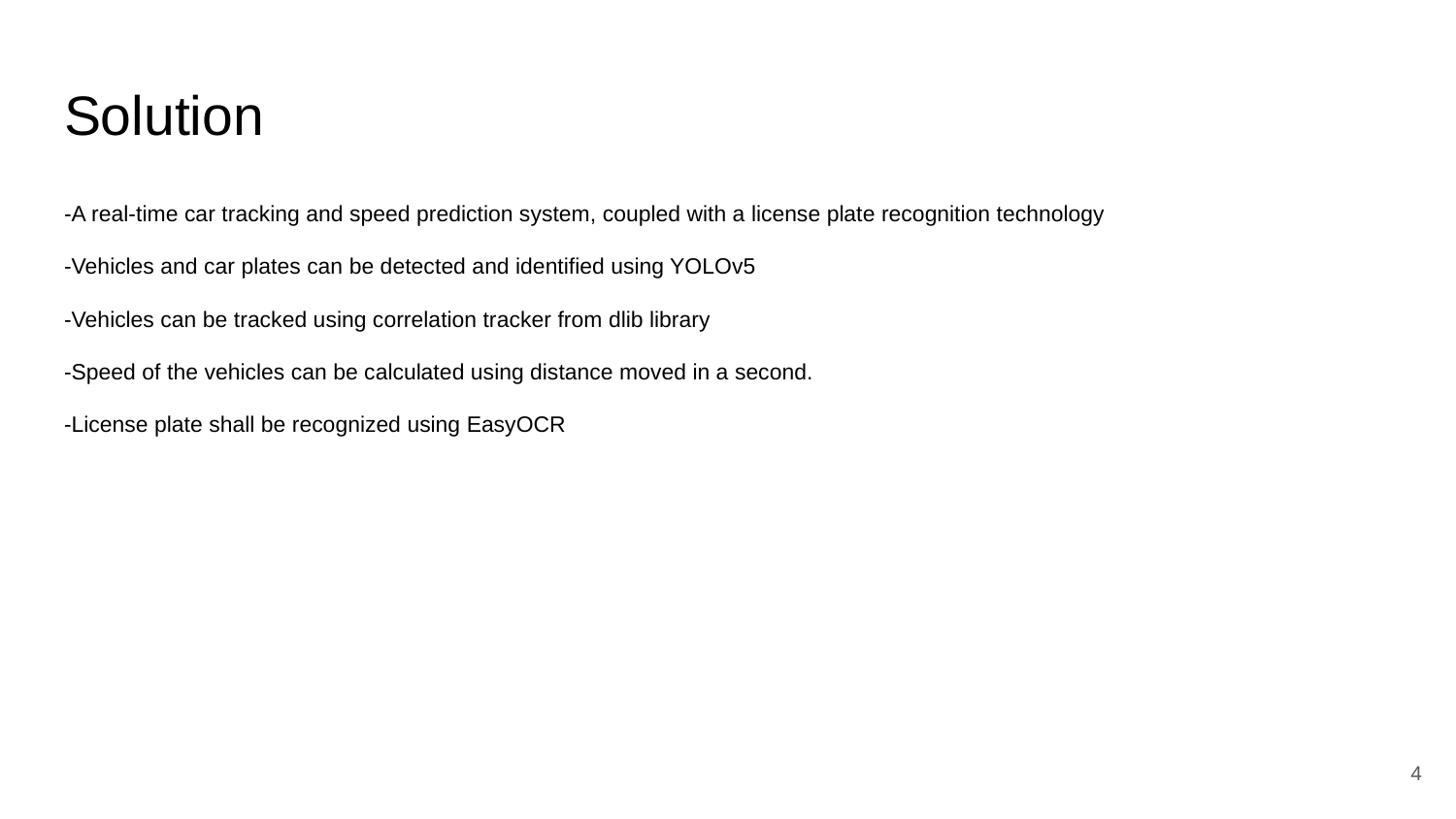

# Solution
-A real-time car tracking and speed prediction system, coupled with a license plate recognition technology
-Vehicles and car plates can be detected and identified using YOLOv5
-Vehicles can be tracked using correlation tracker from dlib library
-Speed of the vehicles can be calculated using distance moved in a second.
-License plate shall be recognized using EasyOCR
4